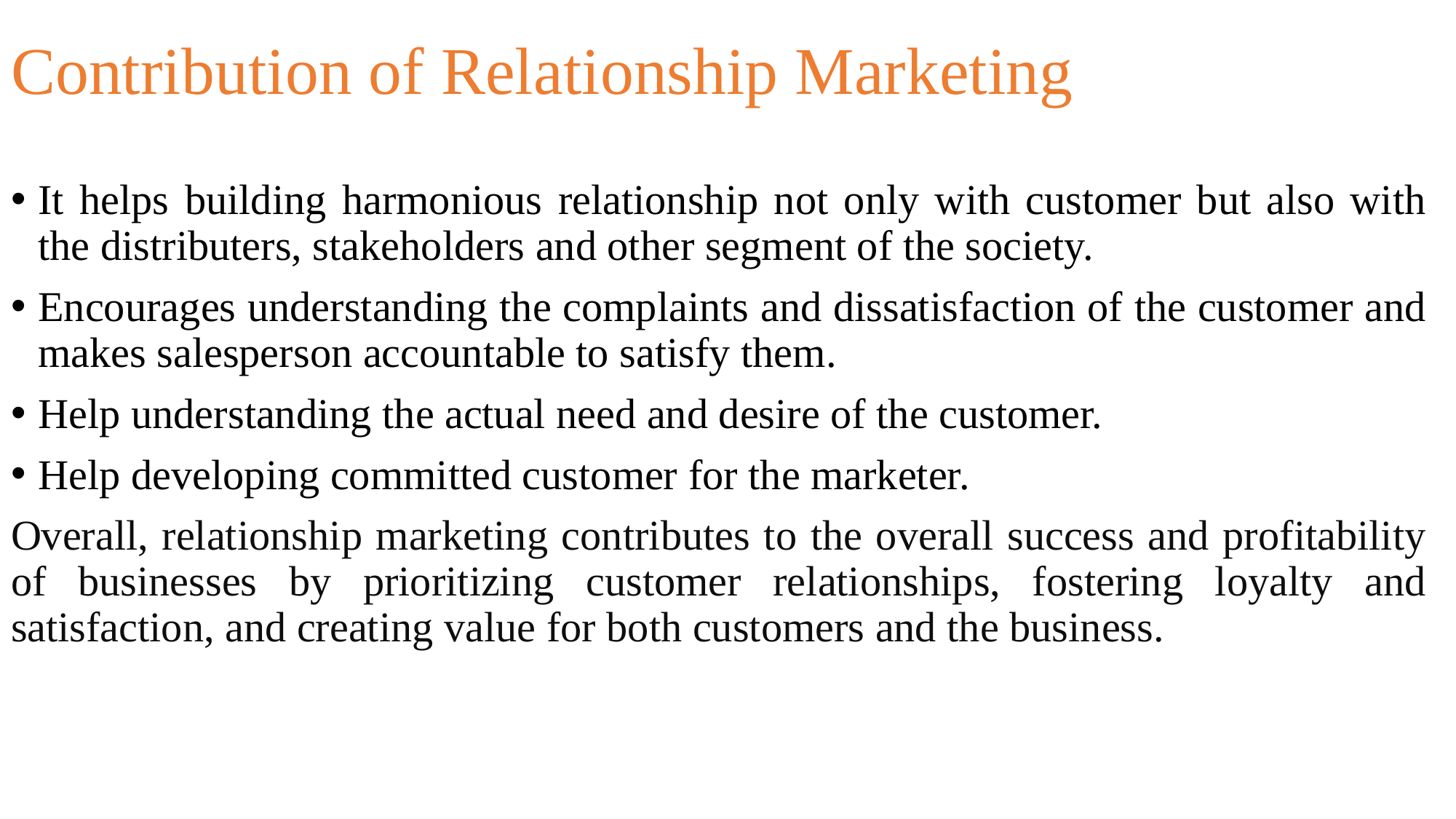

# Contribution of Relationship Marketing
It helps building harmonious relationship not only with customer but also with the distributers, stakeholders and other segment of the society.
Encourages understanding the complaints and dissatisfaction of the customer and makes salesperson accountable to satisfy them.
Help understanding the actual need and desire of the customer.
Help developing committed customer for the marketer.
Overall, relationship marketing contributes to the overall success and profitability of businesses by prioritizing customer relationships, fostering loyalty and satisfaction, and creating value for both customers and the business.